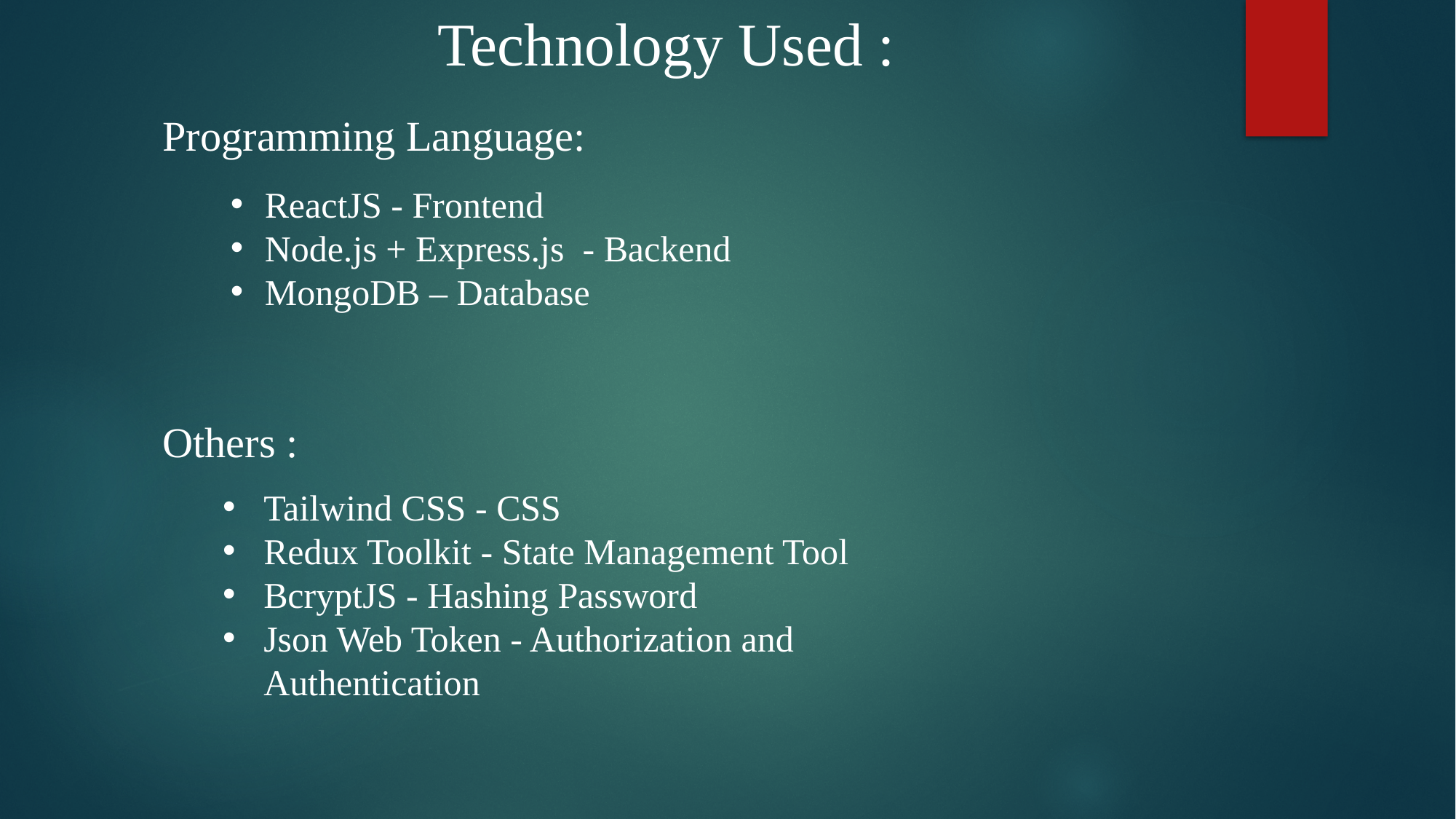

Technology Used :
Programming Language:

ReactJS - Frontend
Node.js + Express.js  - Backend
MongoDB – Database
Others :
Tailwind CSS - CSS
Redux Toolkit - State Management Tool
BcryptJS - Hashing Password
Json Web Token - Authorization and Authentication